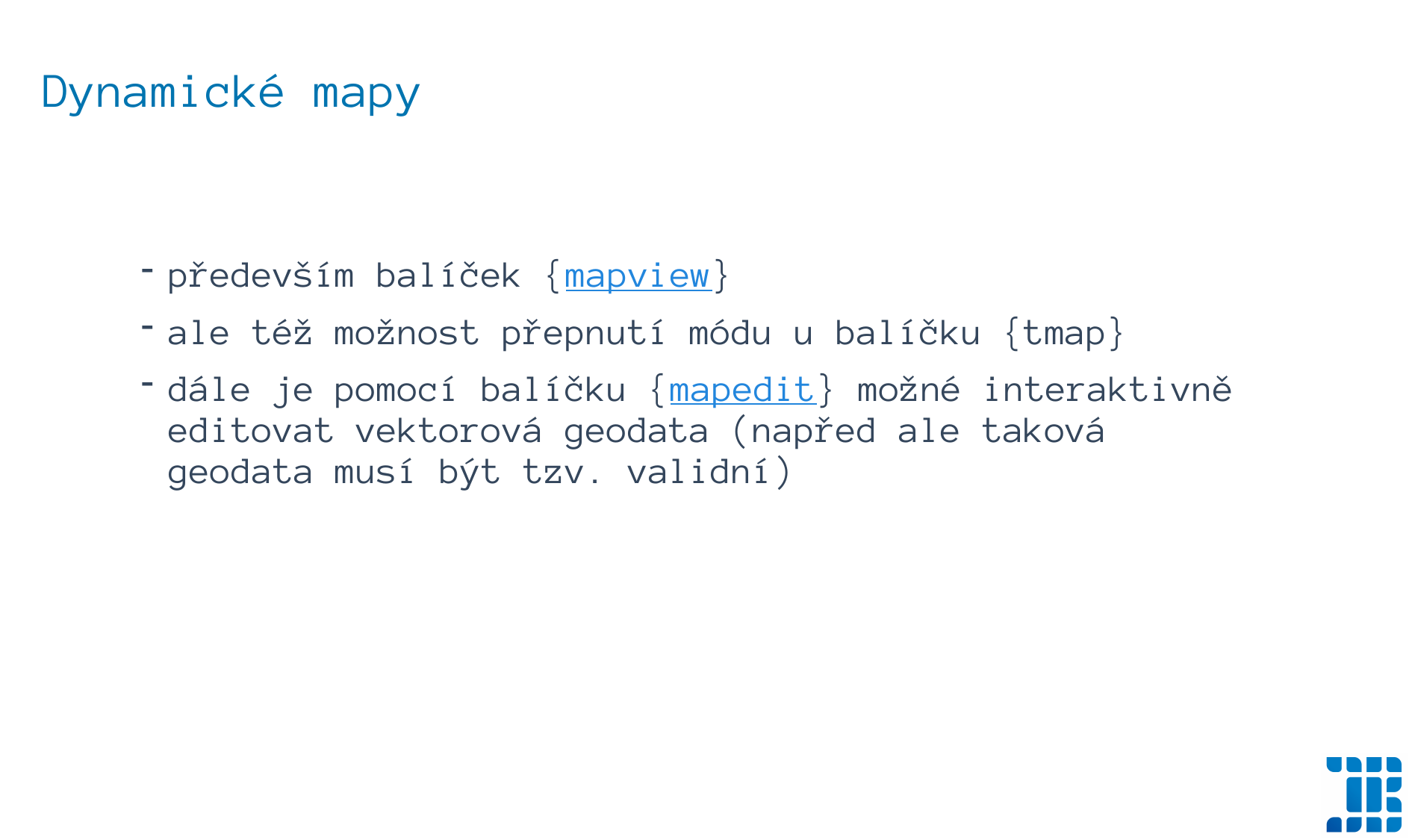

Dynamické mapy
především balíček {mapview}
ale též možnost přepnutí módu u balíčku {tmap}
dále je pomocí balíčku {mapedit} možné interaktivně editovat vektorová geodata (napřed ale taková geodata musí být tzv. validní)